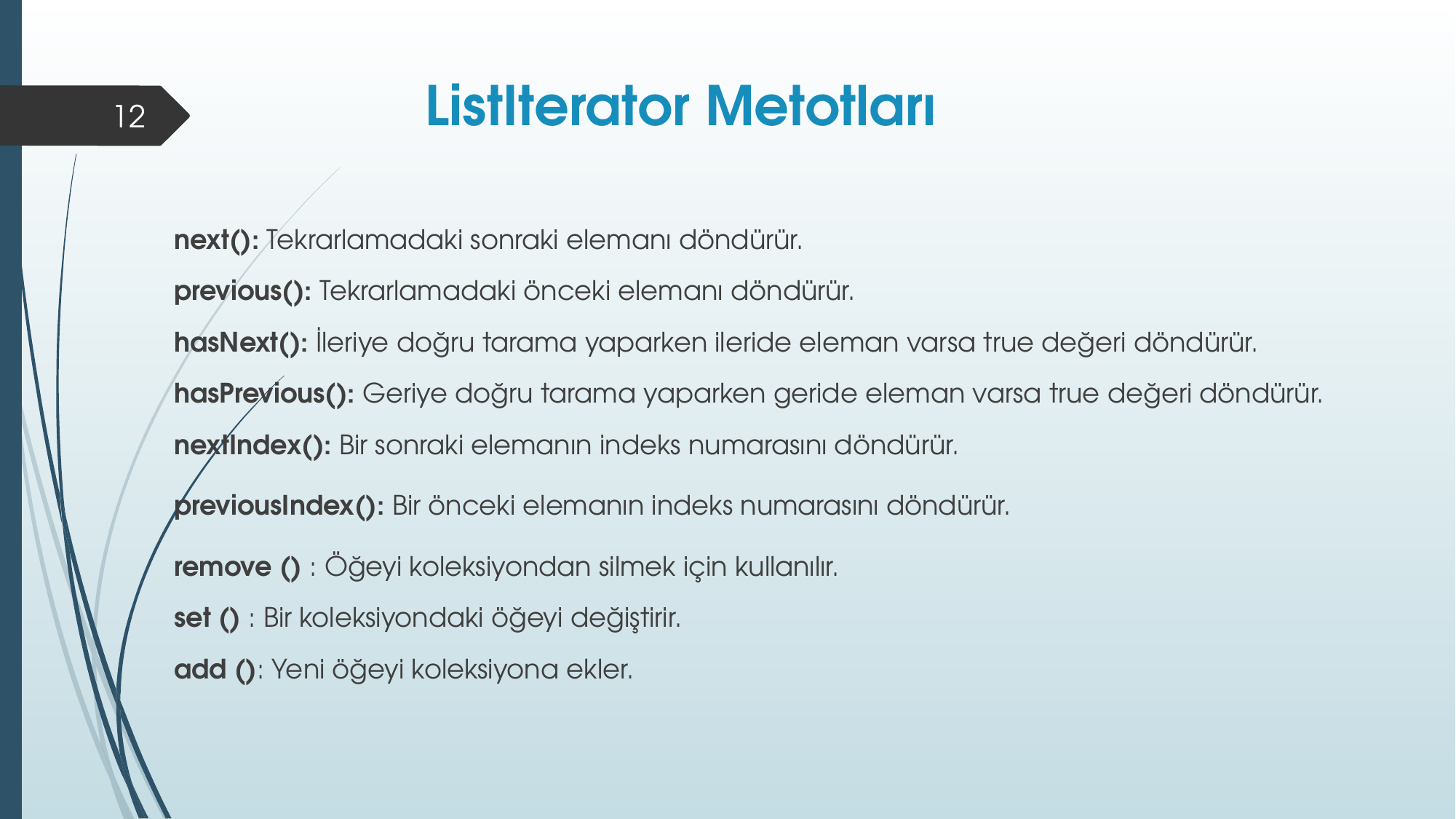

# ListIterator Metotları
12

     next(): Tekrarlamadaki sonraki elemanı döndürür.
     previous(): Tekrarlamadaki önceki elemanı döndürür.
     hasNext(): İleriye doğru tarama yaparken ileride eleman varsa true değeri döndürür.
     hasPrevious(): Geriye doğru tarama yaparken geride eleman varsa true değeri döndürür.
     nextIndex(): Bir sonraki elemanın indeks numarasını döndürür.
     previousIndex(): Bir önceki elemanın indeks numarasını döndürür.
     remove () : Öğeyi koleksiyondan silmek için kullanılır.
     set () : Bir koleksiyondaki öğeyi değiştirir.
     add (): Yeni öğeyi koleksiyona ekler.